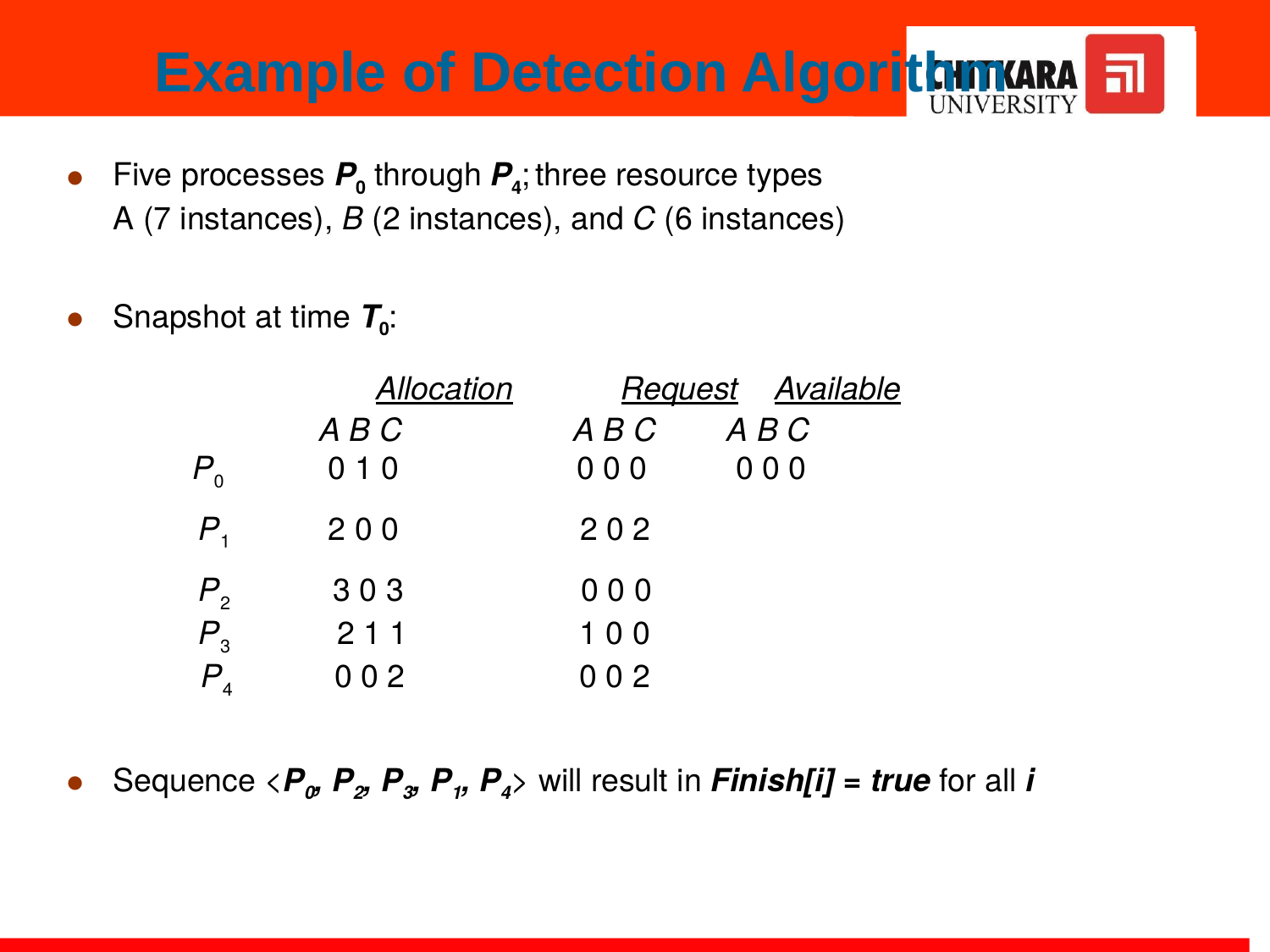

Example of Detection Algorithm
Five processes P0 through P4; three resource types
A (7 instances), B (2 instances), and C (6 instances)

Snapshot at time T0:
			 Allocation	Request	   Available
		A B C 	  	A B C 	   A B C
	P0	 0 1 0                    0 0 0 	    0 0 0
               P1	 2 0 0                2 0 2
               P2	 3 0 3                    0 0 0
               P3	  2 1 1 	               1 0 0
	 P4	   0 0 2 	               0 0 2

Sequence <P0, P2, P3, P1, P4> will result in Finish[i] = true for all i